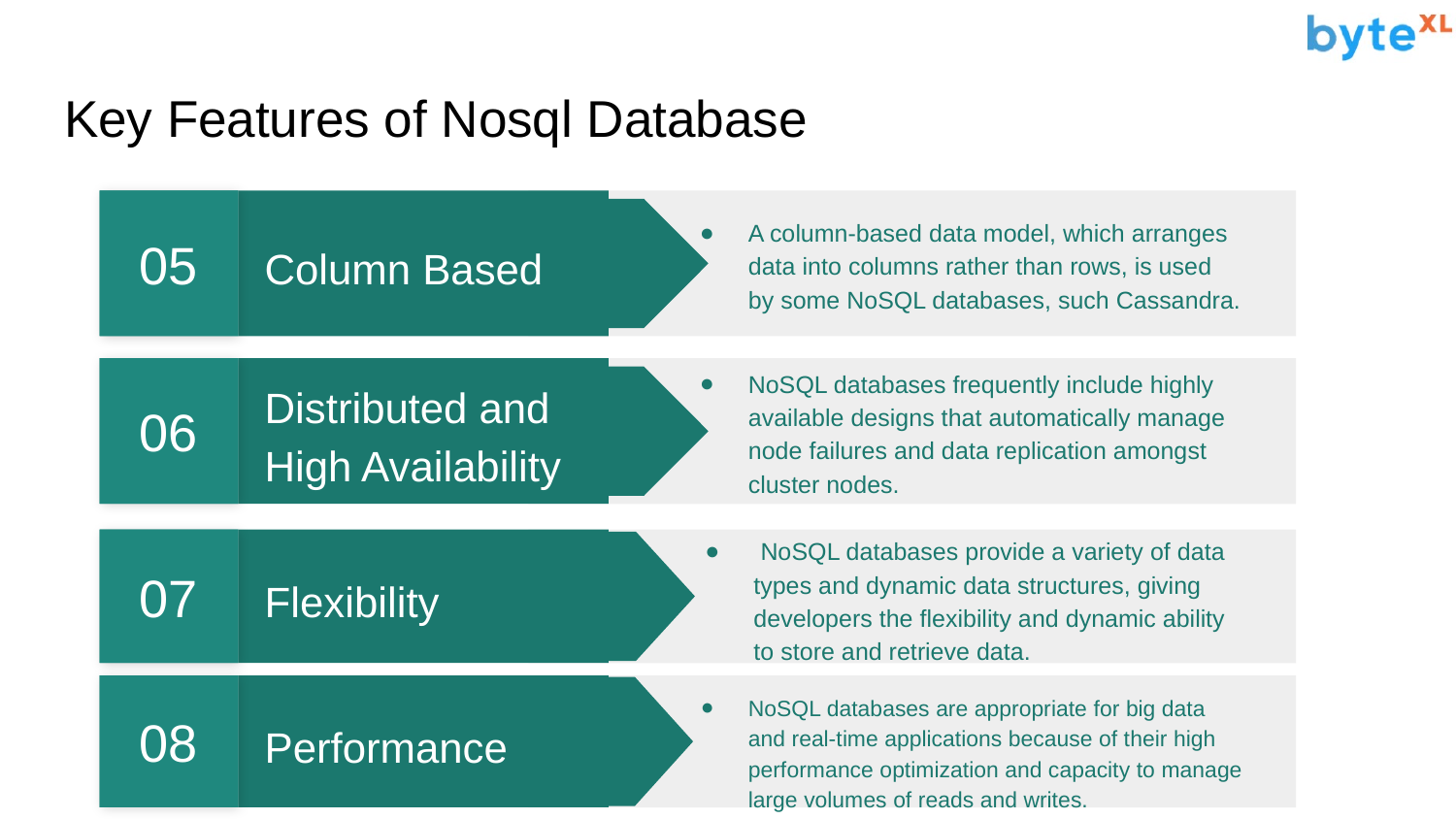

# Key Features of Nosql Database

05

A column-based data model, which arranges data into columns rather than rows, is used by some NoSQL databases, such Cassandra.
Column Based

06

NoSQL databases frequently include highly available designs that automatically manage node failures and data replication amongst cluster nodes.
Distributed and High Availability

 NoSQL databases provide a variety of data types and dynamic data structures, giving developers the flexibility and dynamic ability to store and retrieve data.

07

Flexibility

08

NoSQL databases are appropriate for big data and real-time applications because of their high performance optimization and capacity to manage large volumes of reads and writes.
Performance